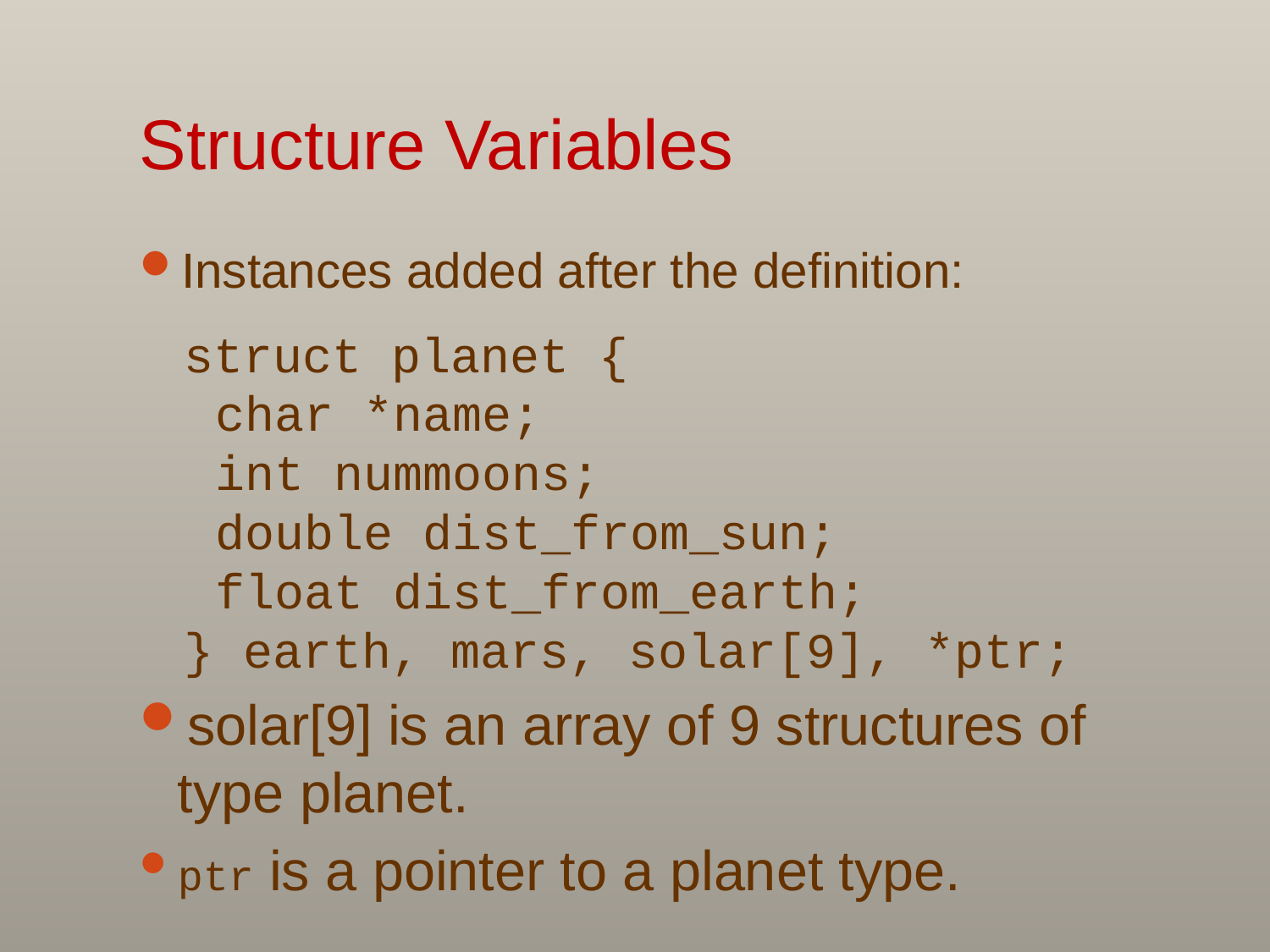

# Structure Variables
Instances added after the definition:
struct planet {
	char *name;
	int nummoons;
	double dist_from_sun;
	float dist_from_earth;
} earth, mars, solar[9], *ptr;
solar[9] is an array of 9 structures of type planet.
ptr is a pointer to a planet type.